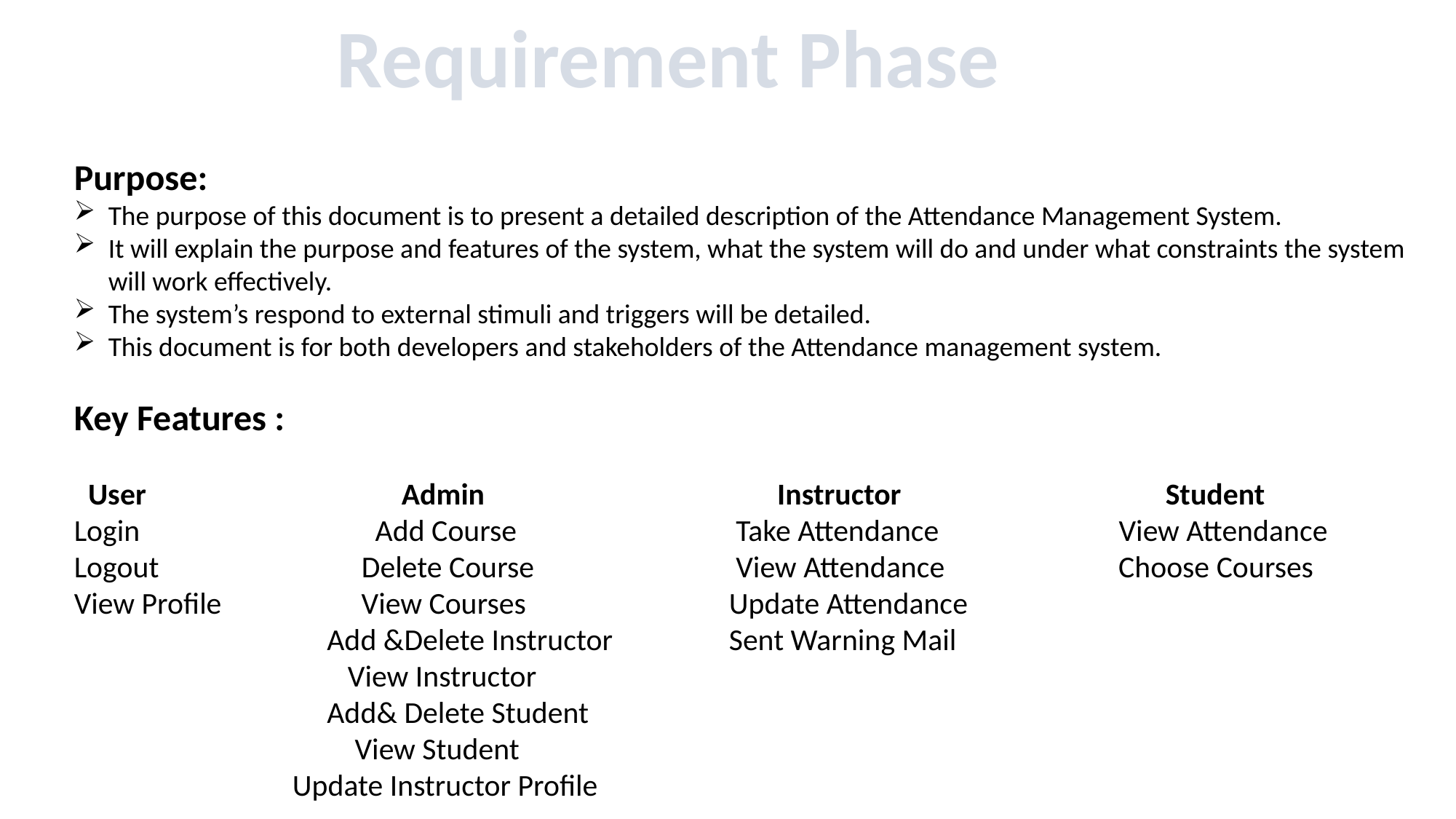

Requirement Phase
Purpose:
The purpose of this document is to present a detailed description of the Attendance Management System.
It will explain the purpose and features of the system, what the system will do and under what constraints the system will work effectively.
The system’s respond to external stimuli and triggers will be detailed.
This document is for both developers and stakeholders of the Attendance management system.

Key Features :

  User			Admin			       Instructor			Student
Login		            Add Course		 Take Attendance		         View Attendance
Logout		          Delete Course		 View Attendance		         Choose Courses
View Profile	          View Courses		Update Attendance
		     Add &Delete Instructor		Sent Warning Mail
		        View Instructor
		     Add& Delete Student
		         View Student
		Update Instructor Profile